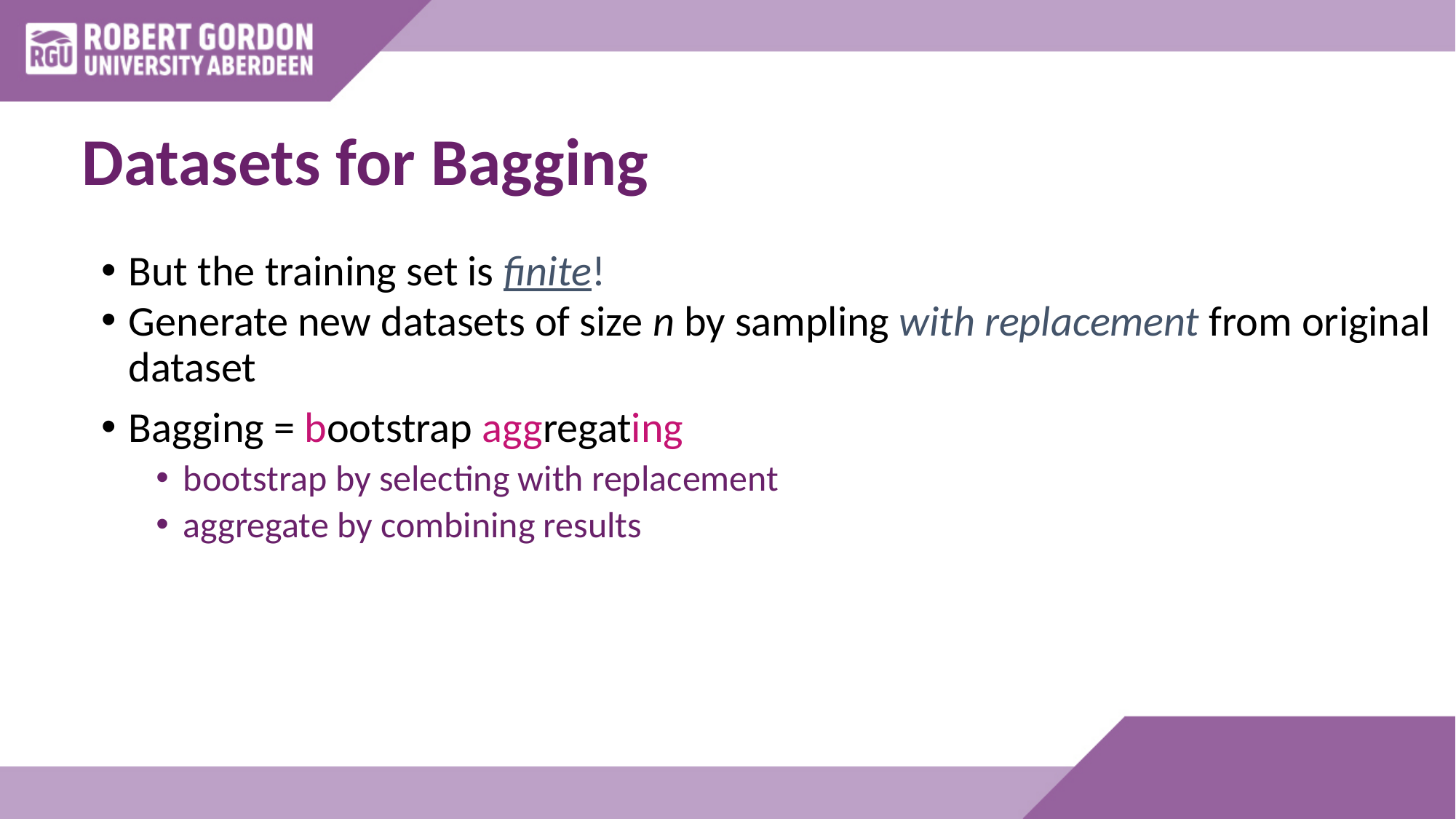

# Datasets for Bagging
But the training set is finite!
Generate new datasets of size n by sampling with replacement from original dataset
Bagging = bootstrap aggregating
bootstrap by selecting with replacement
aggregate by combining results